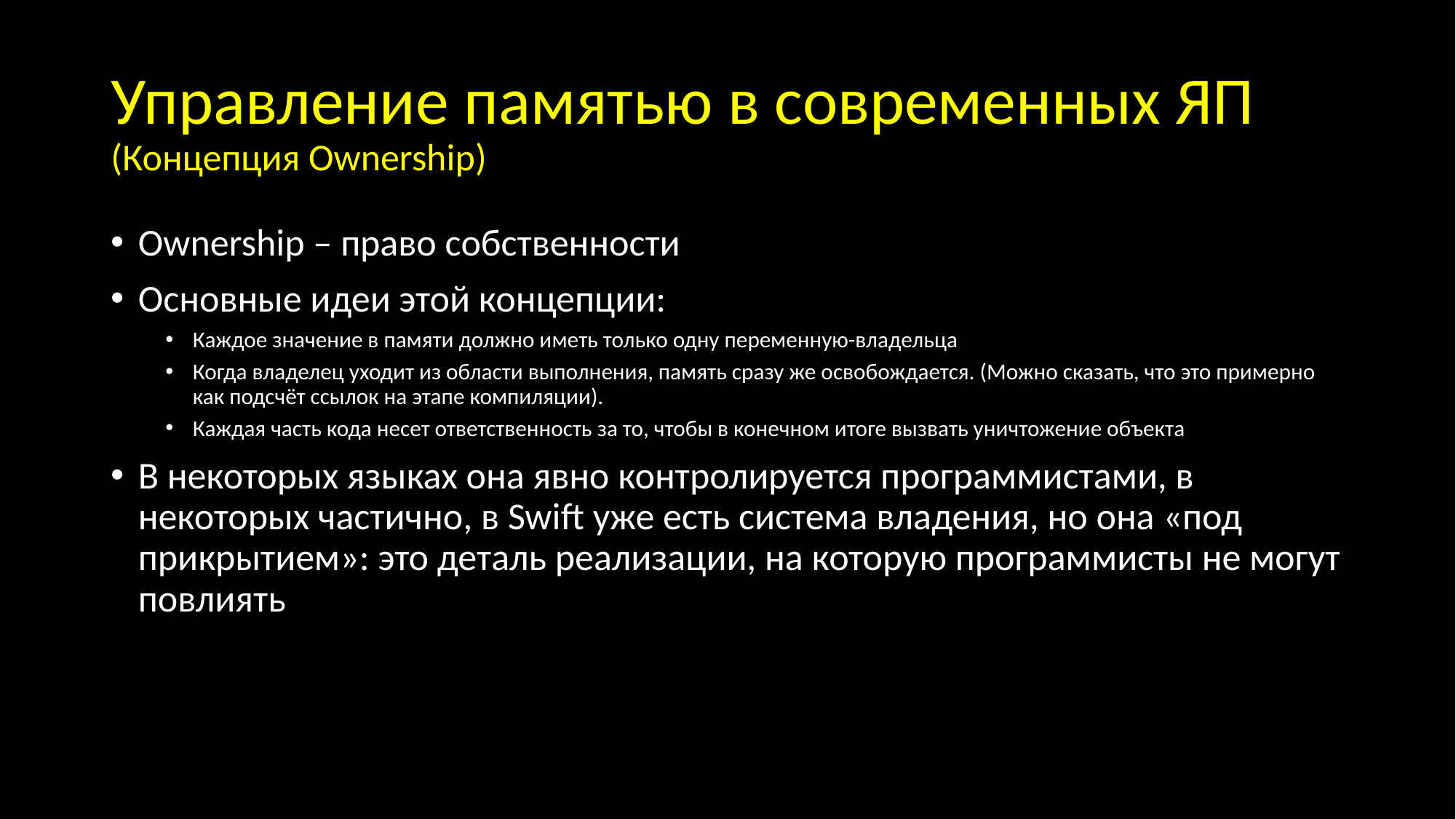

# Управление памятью в современных ЯП (Концепция Ownership)
Ownership – право собственности
Основные идеи этой концепции:
Каждое значение в памяти должно иметь только одну переменную-владельца
Когда владелец уходит из области выполнения, память сразу же освобождается. (Можно сказать, что это примерно как подсчёт ссылок на этапе компиляции).
Каждая часть кода несет ответственность за то, чтобы в конечном итоге вызвать уничтожение объекта
В некоторых языках она явно контролируется программистами, в некоторых частично, в Swift уже есть система владения, но она «под прикрытием»: это деталь реализации, на которую программисты не могут повлиять